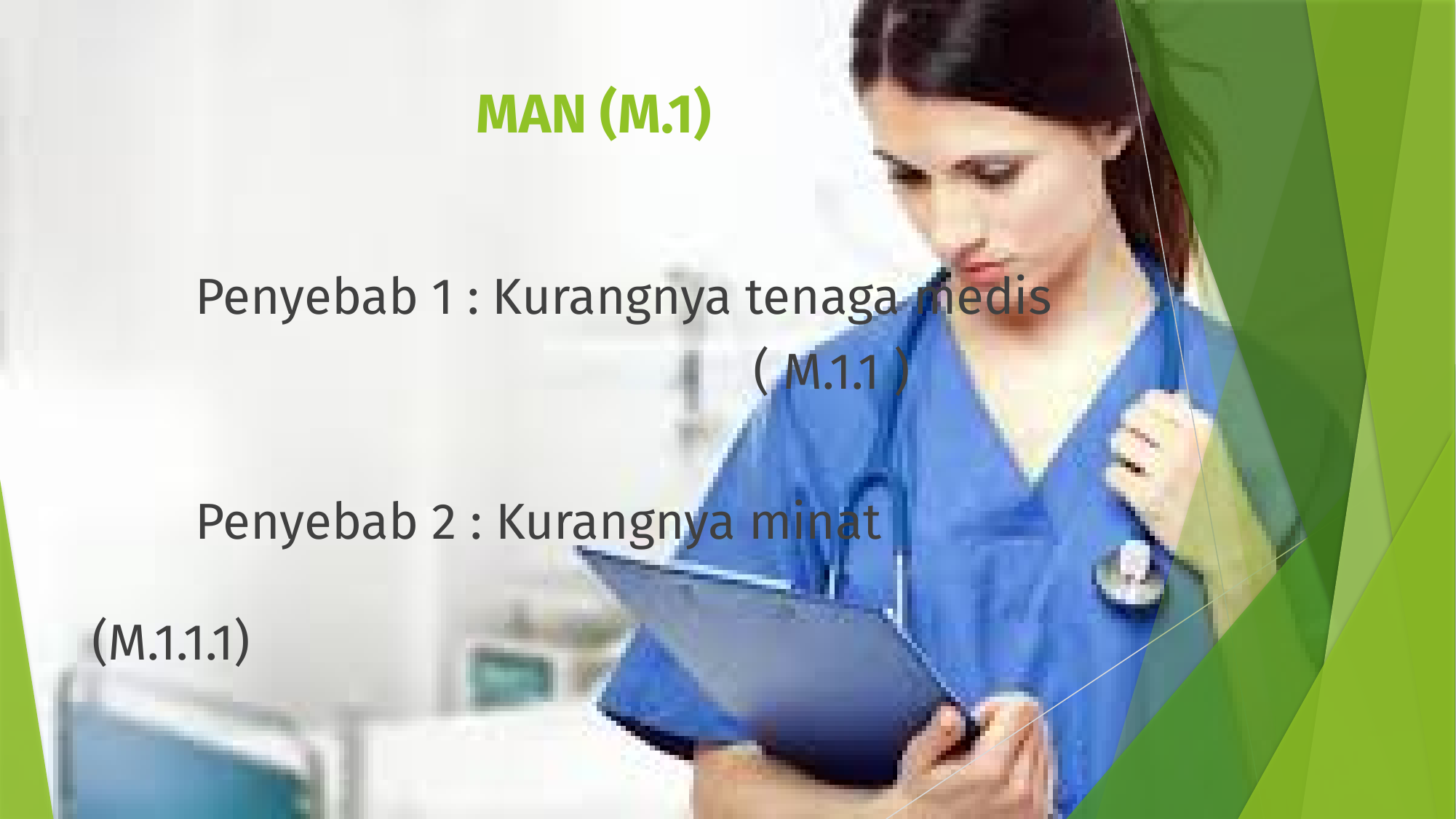

# MAN (M.1)
	Penyebab 1 : Kurangnya tenaga medis
						   ( M.1.1 )

 	Penyebab 2 : Kurangnya minat 										   (M.1.1.1)